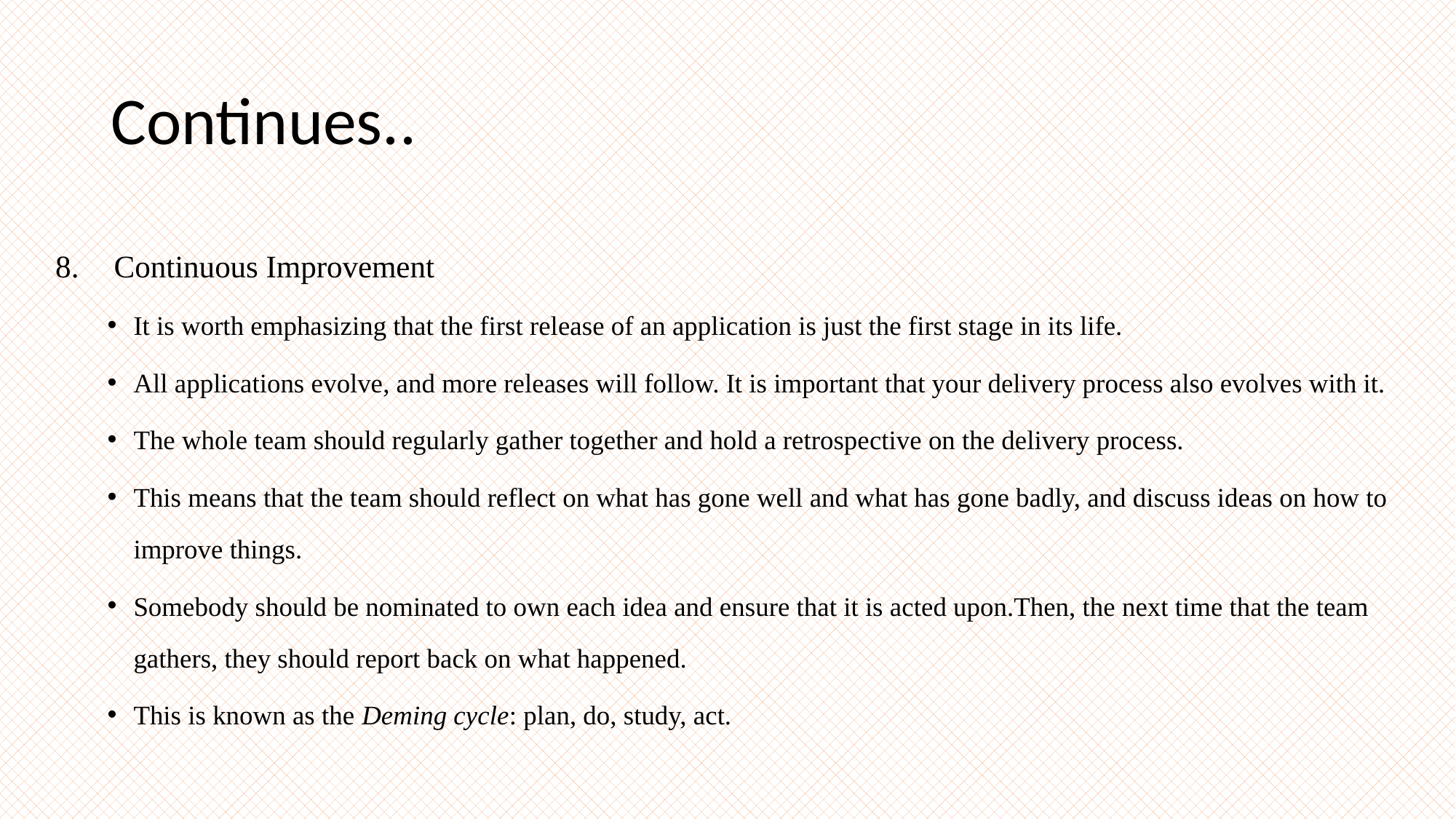

# Continues..
Continuous Improvement
It is worth emphasizing that the first release of an application is just the first stage in its life.
All applications evolve, and more releases will follow. It is important that your delivery process also evolves with it.
The whole team should regularly gather together and hold a retrospective on the delivery process.
This means that the team should reflect on what has gone well and what has gone badly, and discuss ideas on how to improve things.
Somebody should be nominated to own each idea and ensure that it is acted upon.Then, the next time that the team gathers, they should report back on what happened.
This is known as the Deming cycle: plan, do, study, act.